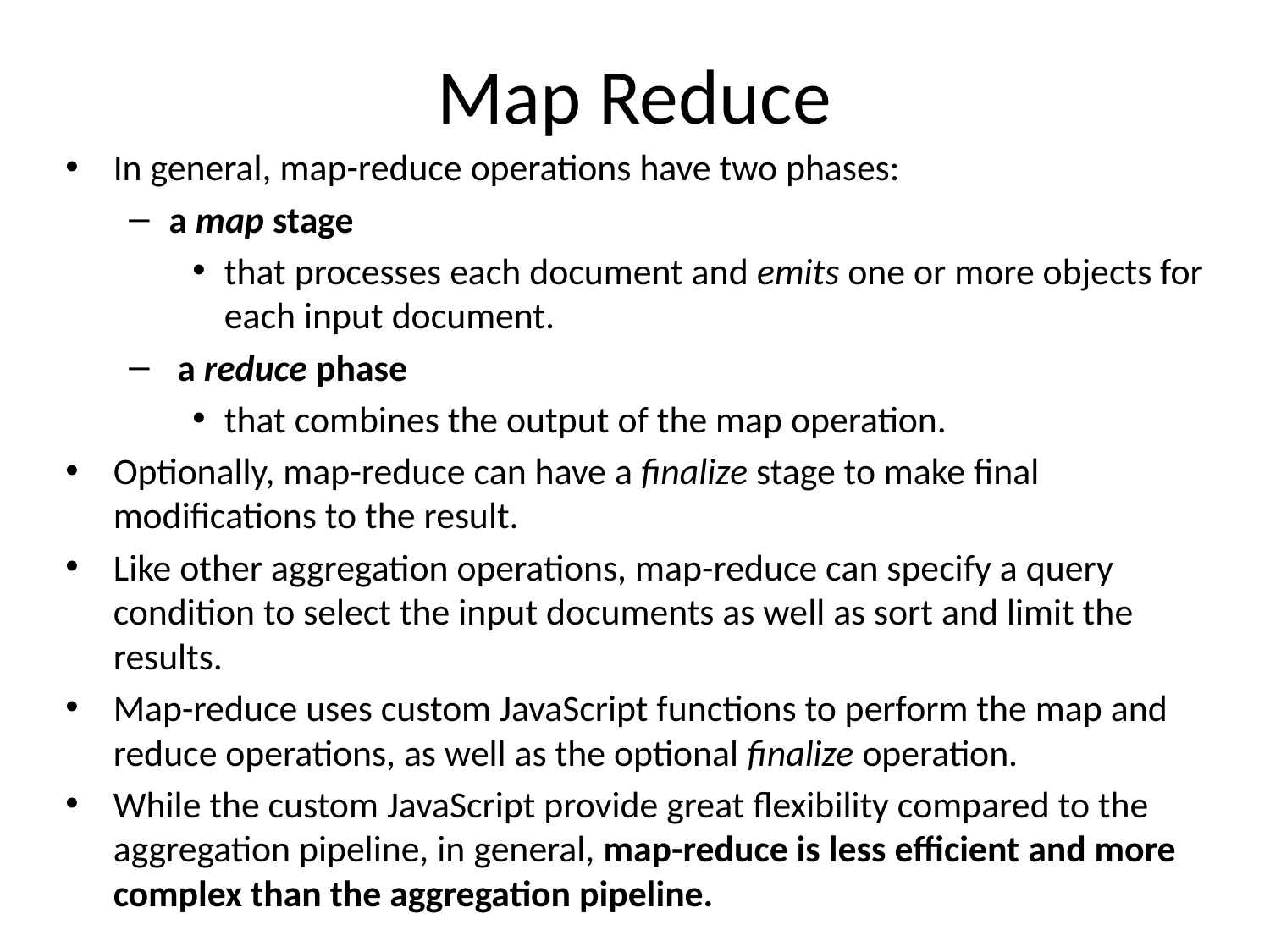

# Map Reduce
In general, map-reduce operations have two phases:
a map stage
that processes each document and emits one or more objects for each input document.
 a reduce phase
that combines the output of the map operation.
Optionally, map-reduce can have a finalize stage to make final modifications to the result.
Like other aggregation operations, map-reduce can specify a query condition to select the input documents as well as sort and limit the results.
Map-reduce uses custom JavaScript functions to perform the map and reduce operations, as well as the optional finalize operation.
While the custom JavaScript provide great flexibility compared to the aggregation pipeline, in general, map-reduce is less efficient and more complex than the aggregation pipeline.